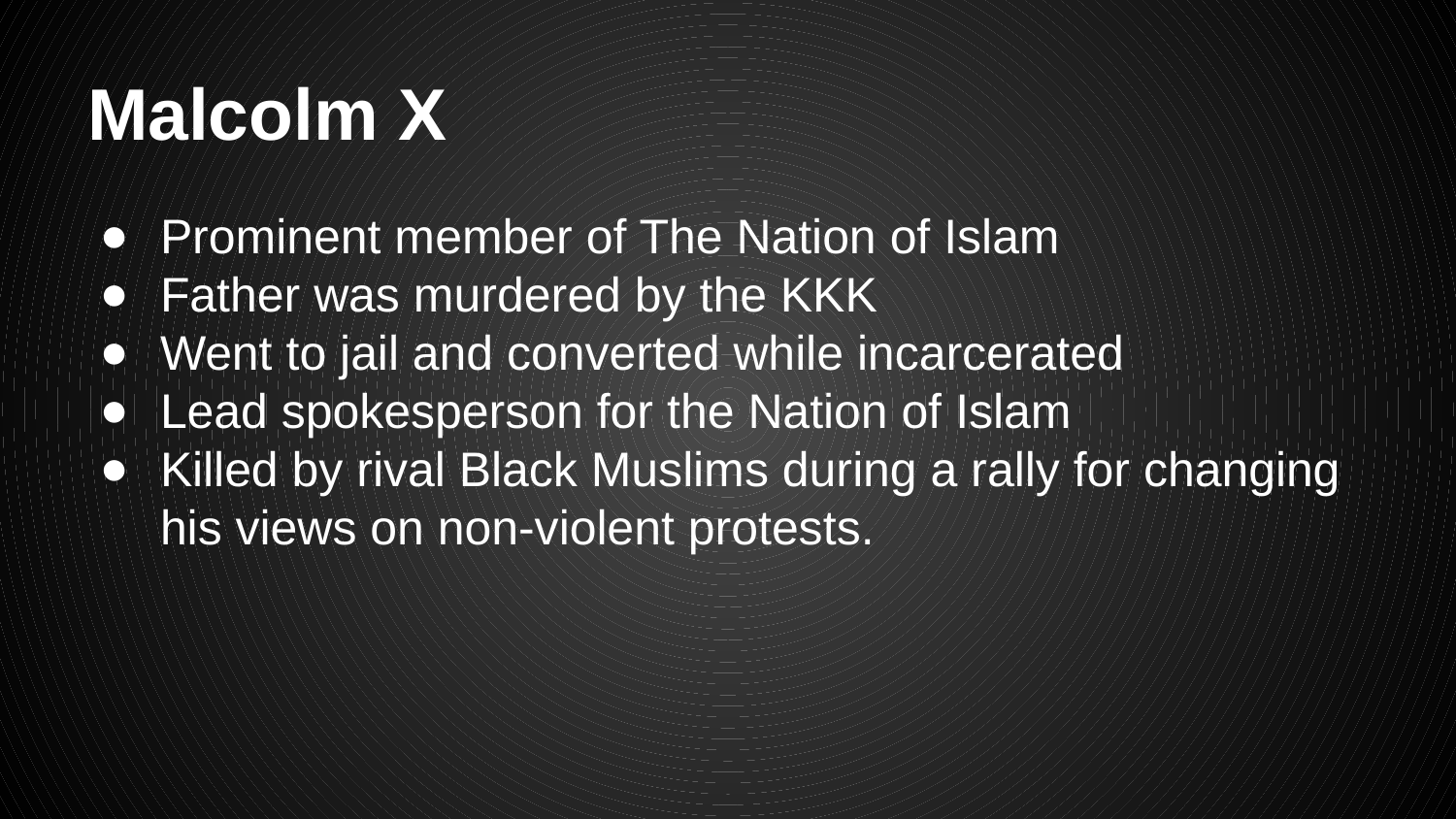

# Malcolm X
Prominent member of The Nation of Islam
Father was murdered by the KKK
Went to jail and converted while incarcerated
Lead spokesperson for the Nation of Islam
Killed by rival Black Muslims during a rally for changing his views on non-violent protests.